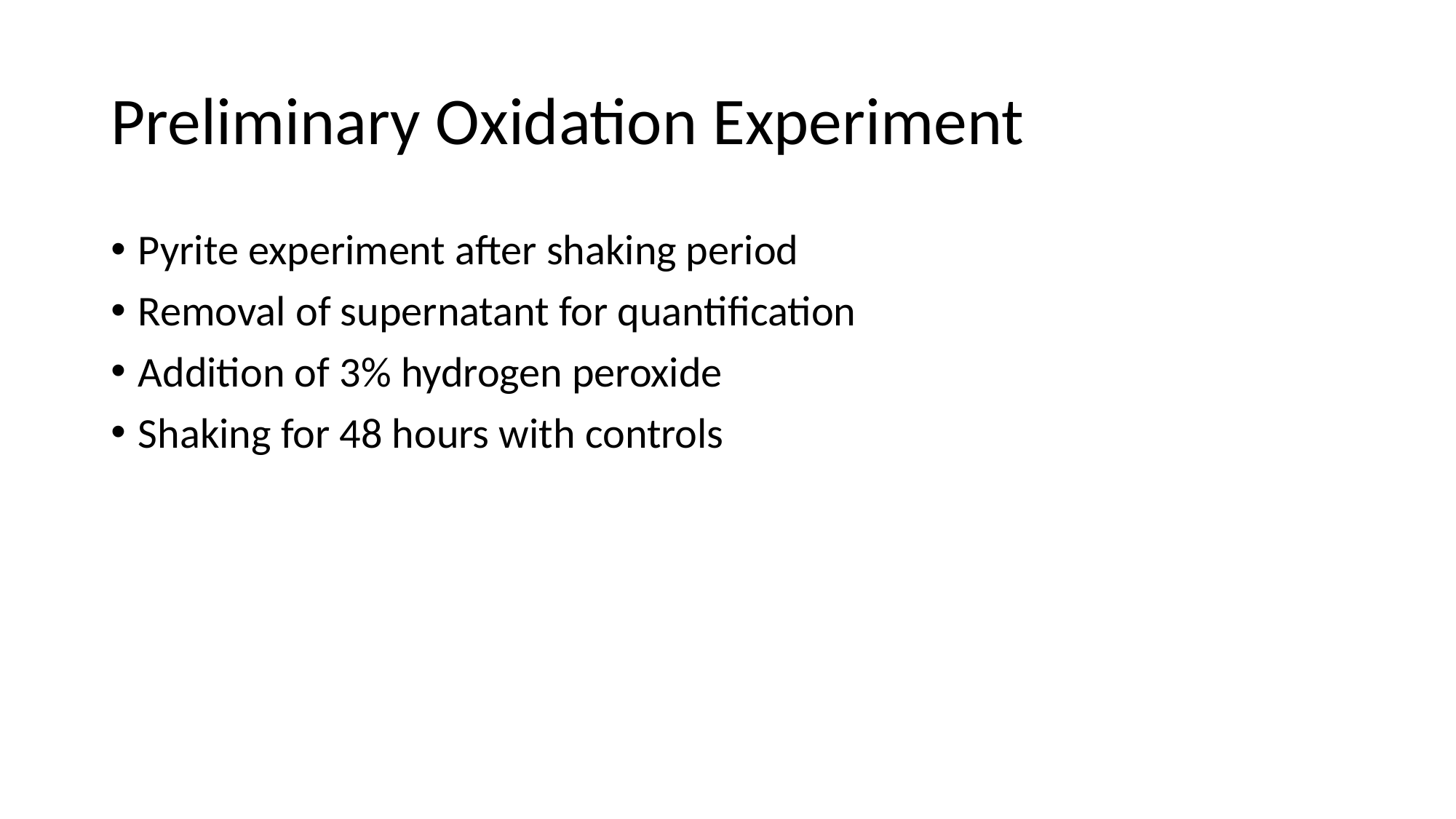

# Preliminary Oxidation Experiment
Pyrite experiment after shaking period
Removal of supernatant for quantification
Addition of 3% hydrogen peroxide
Shaking for 48 hours with controls